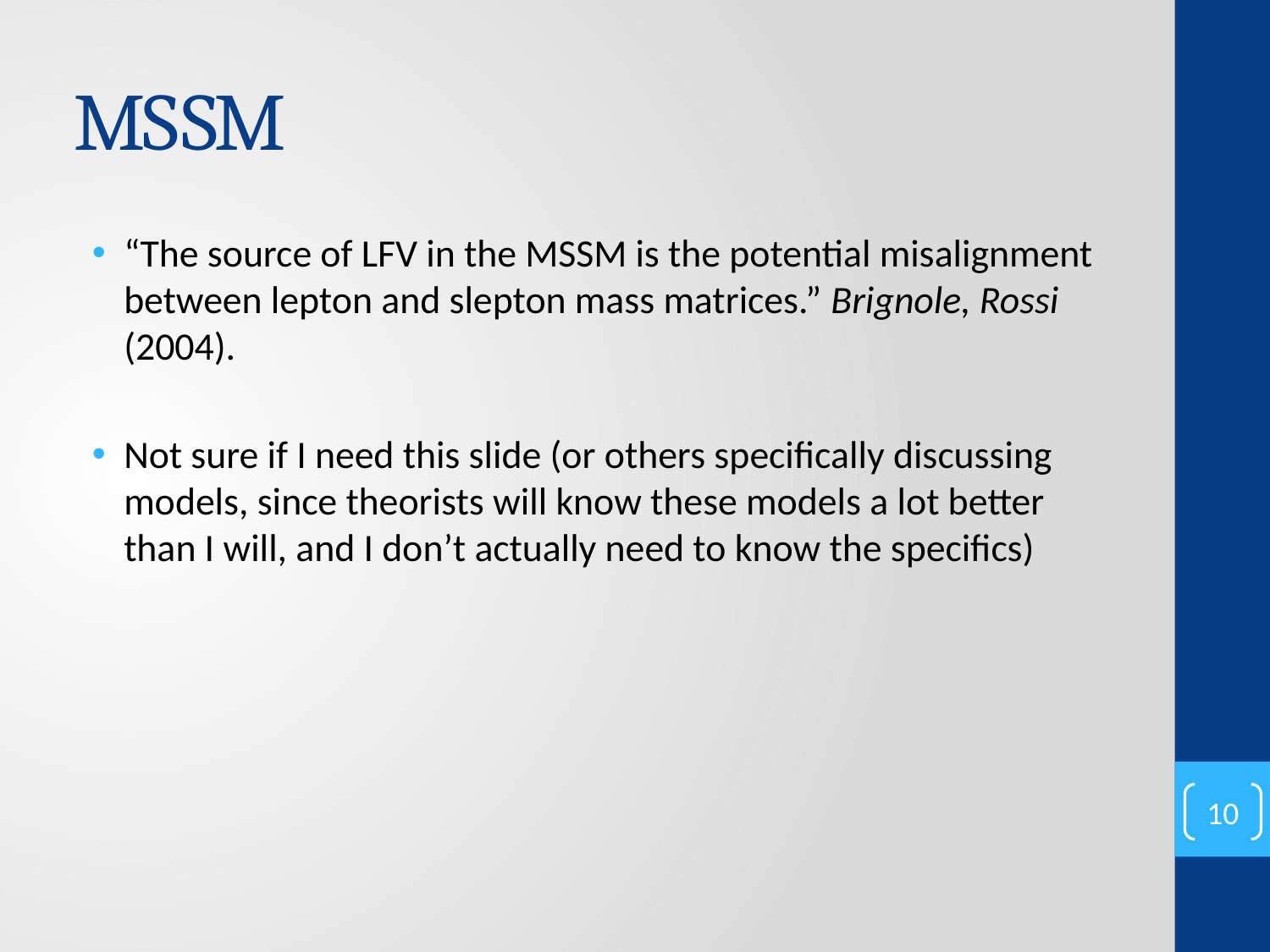

# MSSM
“The source of LFV in the MSSM is the potential misalignment between lepton and slepton mass matrices.” Brignole, Rossi (2004).

Not sure if I need this slide (or others specifically discussing models, since theorists will know these models a lot better than I will, and I don’t actually need to know the specifics)
10